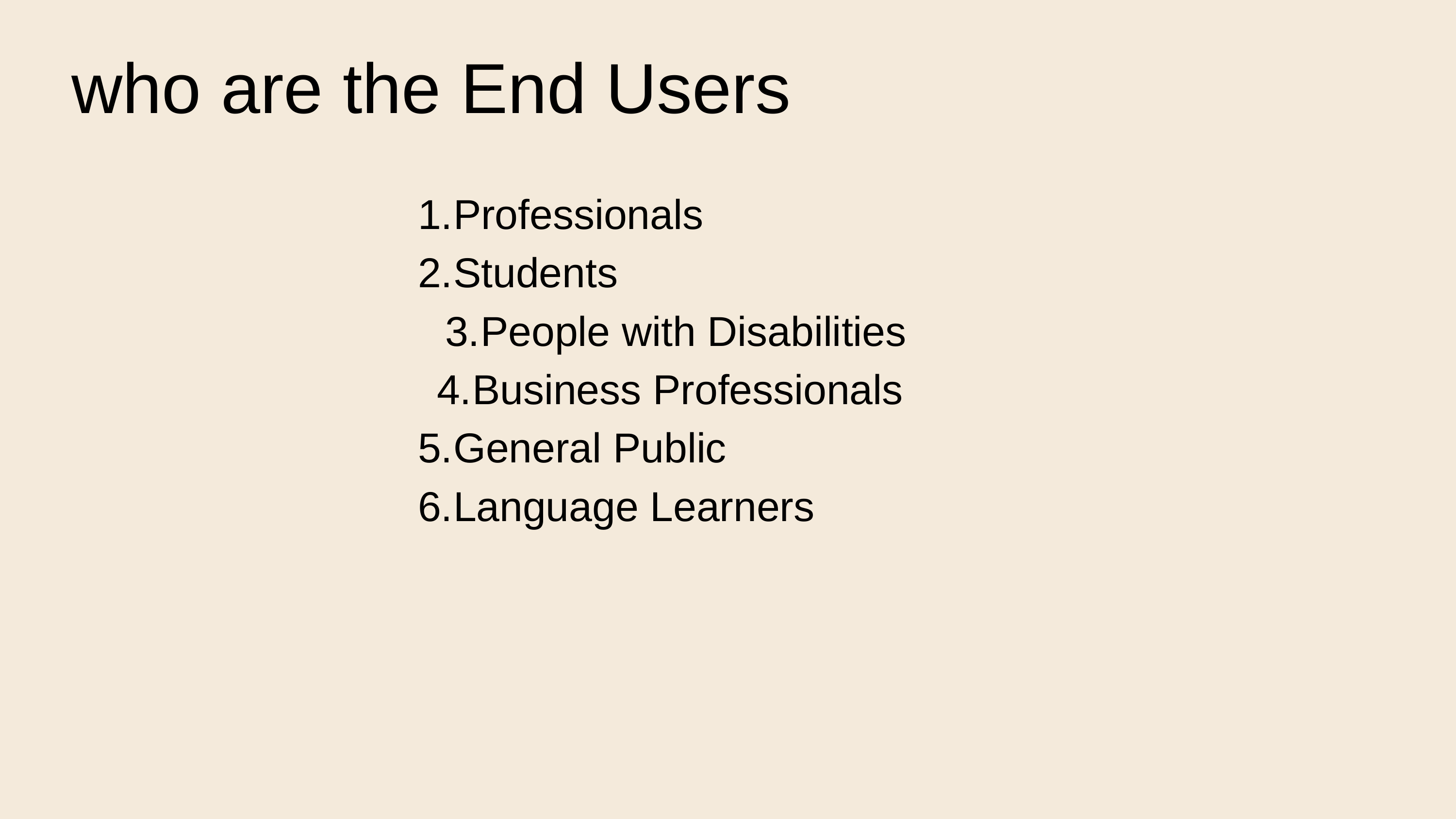

who are the End Users
Professionals
Students
People with Disabilities
Business Professionals
General Public
Language Learners